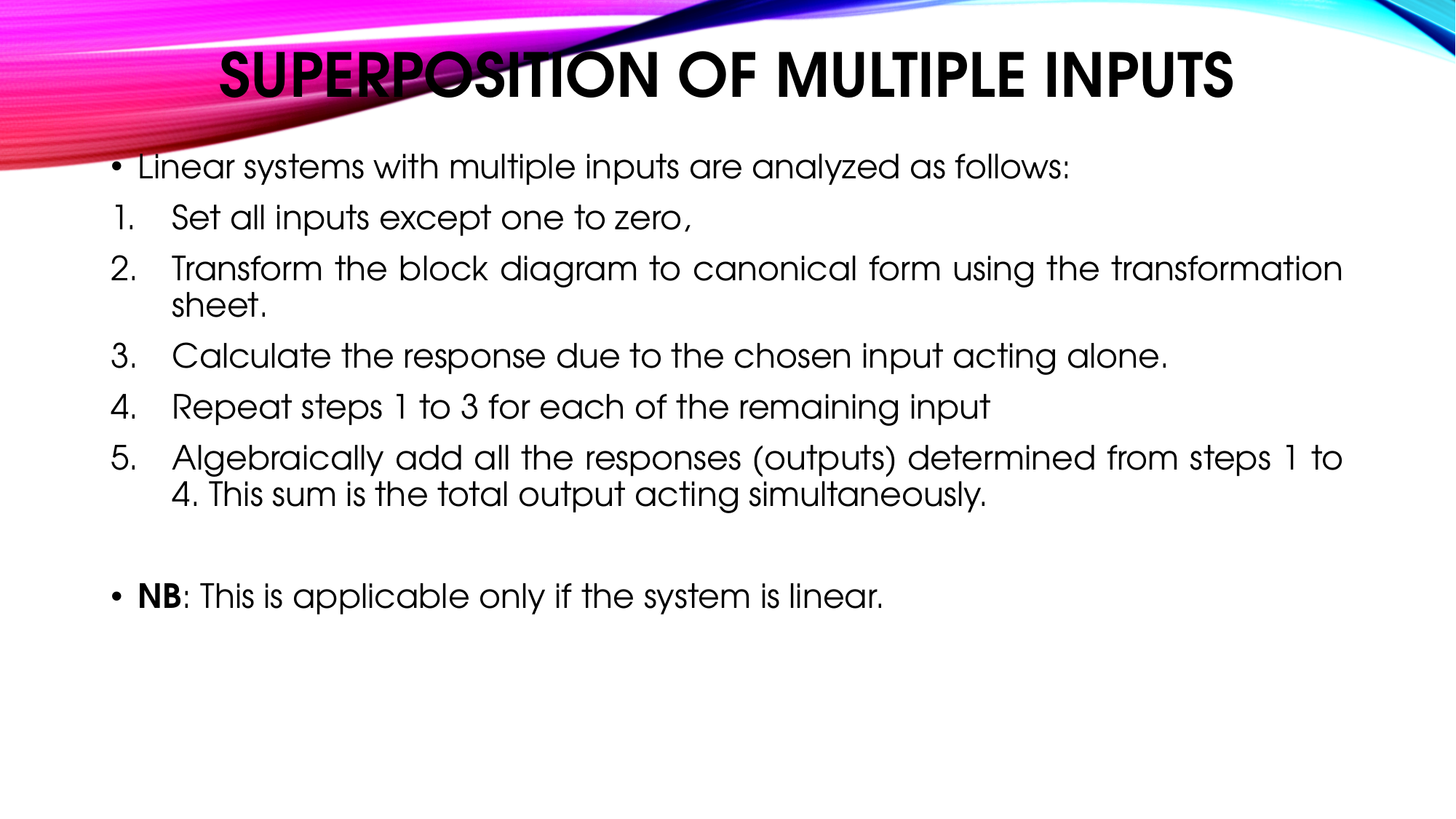

# Superposition of multiple inputs
Linear systems with multiple inputs are analyzed as follows:
Set all inputs except one to zero,
Transform the block diagram to canonical form using the transformation sheet.
Calculate the response due to the chosen input acting alone.
Repeat steps 1 to 3 for each of the remaining input
Algebraically add all the responses (outputs) determined from steps 1 to 4. This sum is the total output acting simultaneously.

NB: This is applicable only if the system is linear.